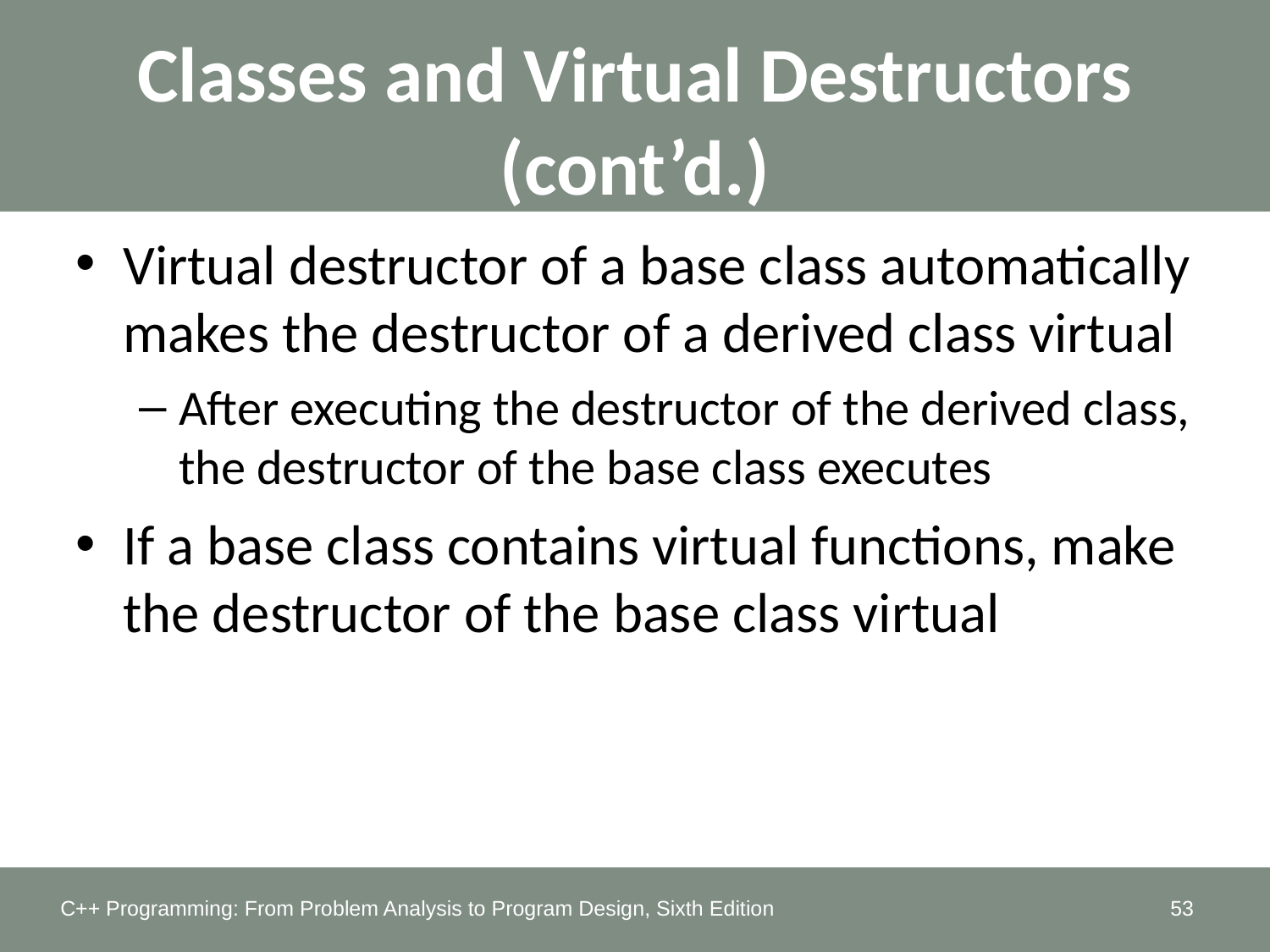

Classes and Virtual Destructors (cont’d.)
Virtual destructor of a base class automatically makes the destructor of a derived class virtual
After executing the destructor of the derived class, the destructor of the base class executes
If a base class contains virtual functions, make the destructor of the base class virtual
C++ Programming: From Problem Analysis to Program Design, Sixth Edition
53